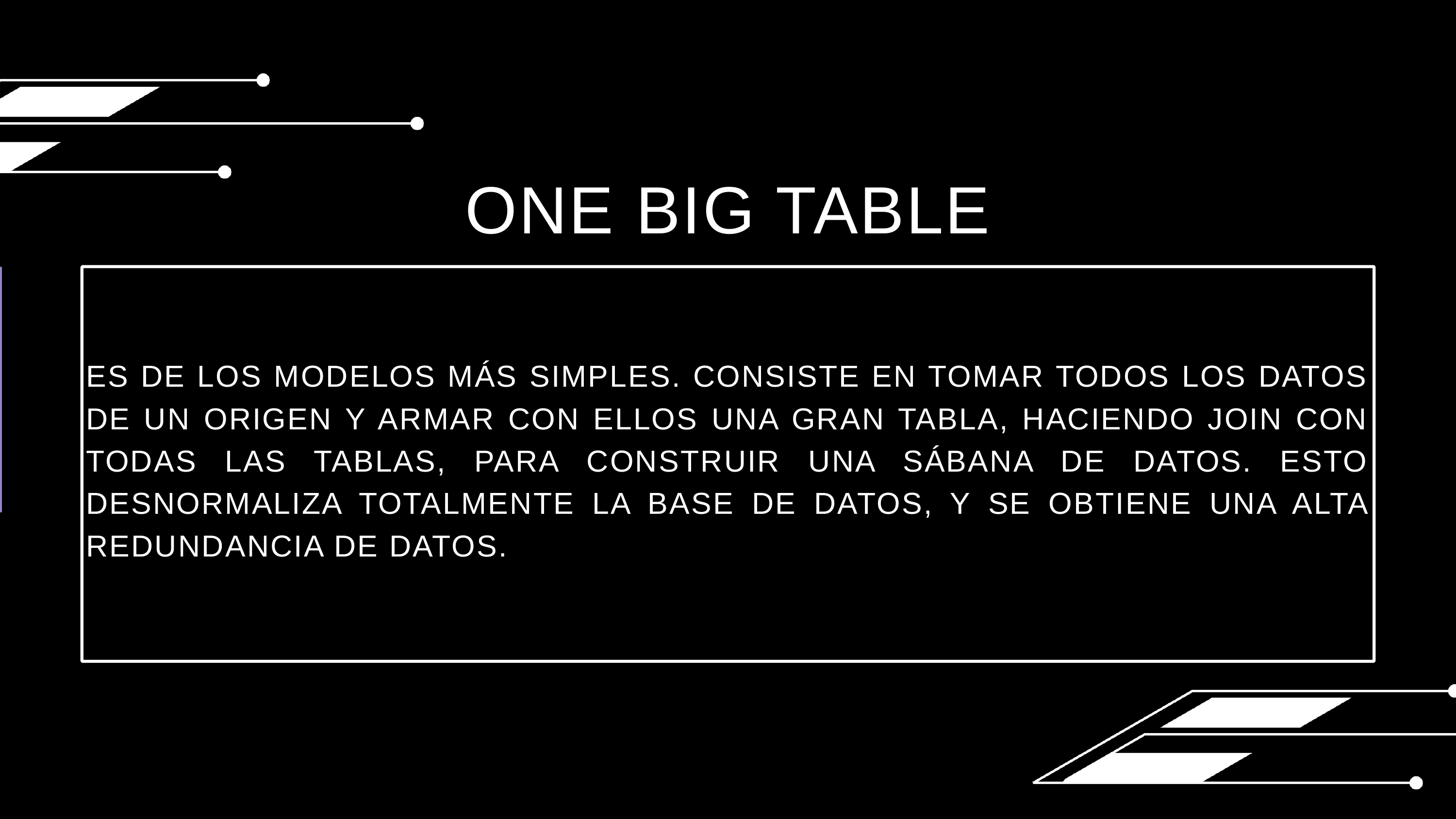

ONE BIG TABLE

ES DE LOS MODELOS MÁS SIMPLES. CONSISTE EN TOMAR TODOS LOS DATOS DE UN ORIGEN Y ARMAR CON ELLOS UNA GRAN TABLA, HACIENDO JOIN CON TODAS LAS TABLAS, PARA CONSTRUIR UNA SÁBANA DE DATOS. ESTO DESNORMALIZA TOTALMENTE LA BASE DE DATOS, Y SE OBTIENE UNA ALTA REDUNDANCIA DE DATOS.